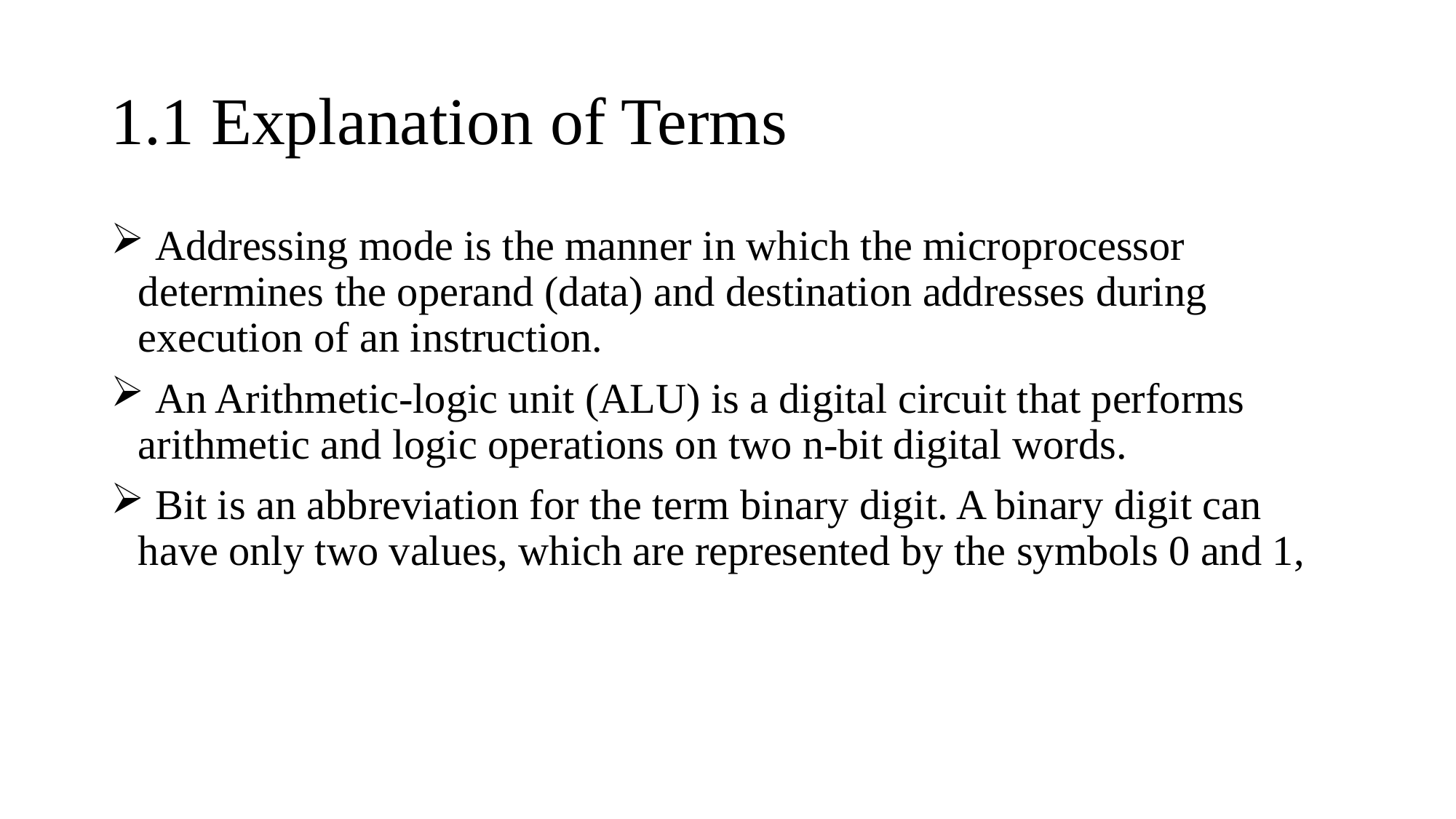

# 1.1 Explanation of Terms
 Addressing mode is the manner in which the microprocessor determines the operand (data) and destination addresses during execution of an instruction.
 An Arithmetic-logic unit (ALU) is a digital circuit that performs arithmetic and logic operations on two n-bit digital words.
 Bit is an abbreviation for the term binary digit. A binary digit can have only two values, which are represented by the symbols 0 and 1,